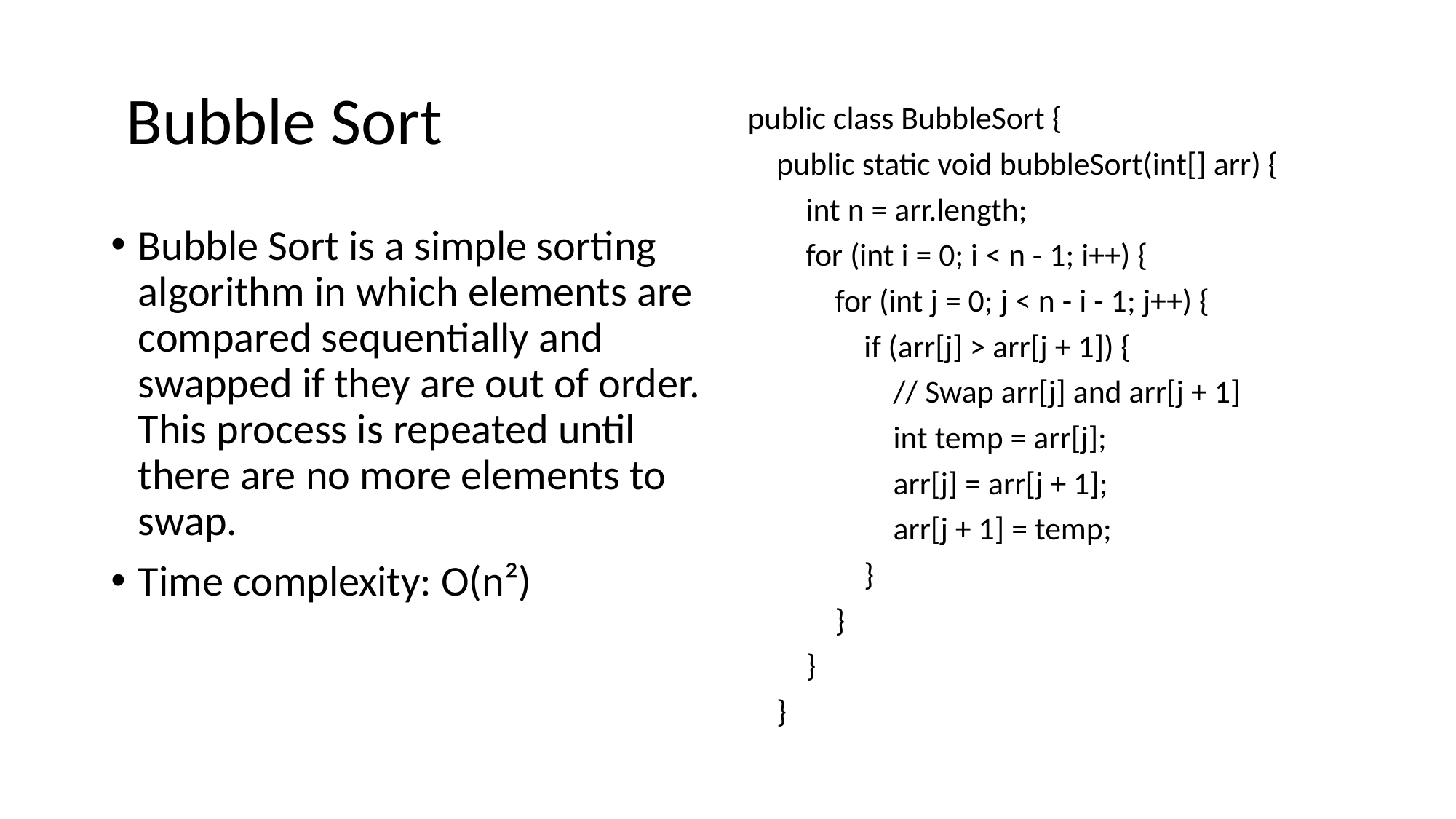

# Bubble Sort
public class BubbleSort {
    public static void bubbleSort(int[] arr) {
        int n = arr.length;
        for (int i = 0; i < n - 1; i++) {
            for (int j = 0; j < n - i - 1; j++) {
                if (arr[j] > arr[j + 1]) {
                    // Swap arr[j] and arr[j + 1]
                    int temp = arr[j];
                    arr[j] = arr[j + 1];
                    arr[j + 1] = temp;
                }
            }
        }
    }
Bubble Sort is a simple sorting algorithm in which elements are compared sequentially and swapped if they are out of order. This process is repeated until there are no more elements to swap.
Time complexity: O(n²)